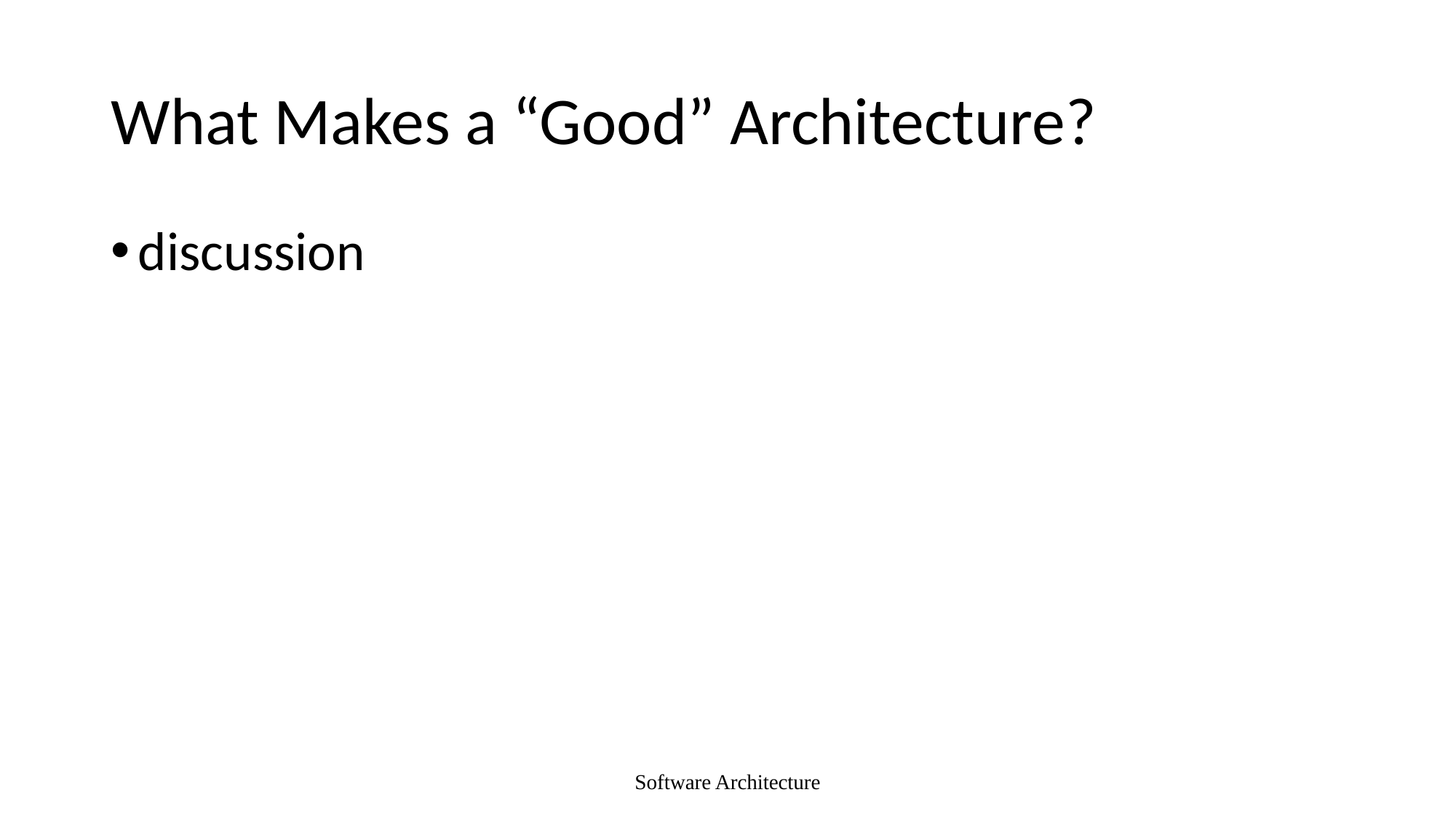

# What Makes a “Good” Architecture?
discussion
Software Architecture